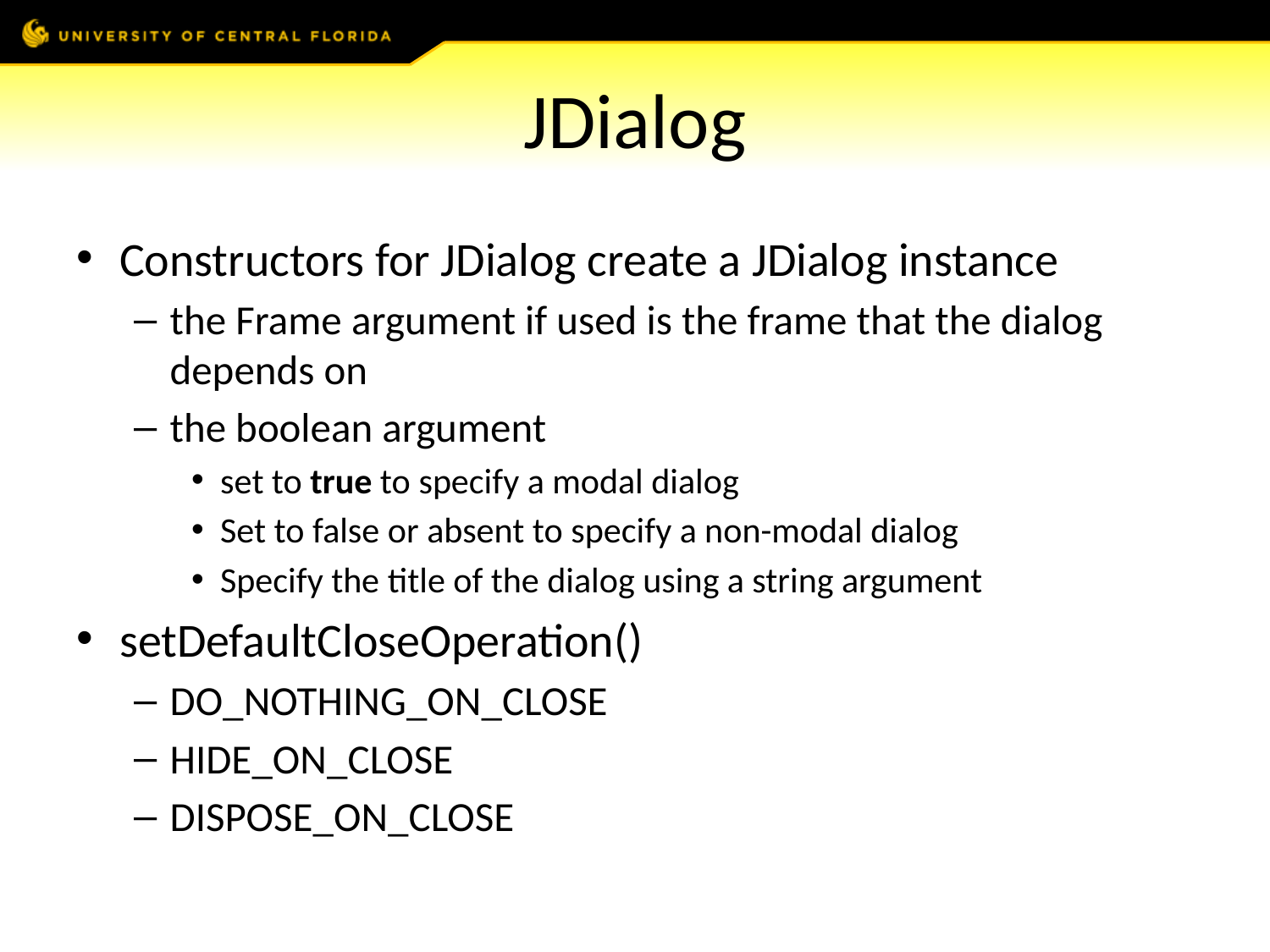

# JDialog
Constructors for JDialog create a JDialog instance
the Frame argument if used is the frame that the dialog depends on
the boolean argument
set to true to specify a modal dialog
Set to false or absent to specify a non-modal dialog
Specify the title of the dialog using a string argument
setDefaultCloseOperation()
DO_NOTHING_ON_CLOSE
HIDE_ON_CLOSE
DISPOSE_ON_CLOSE